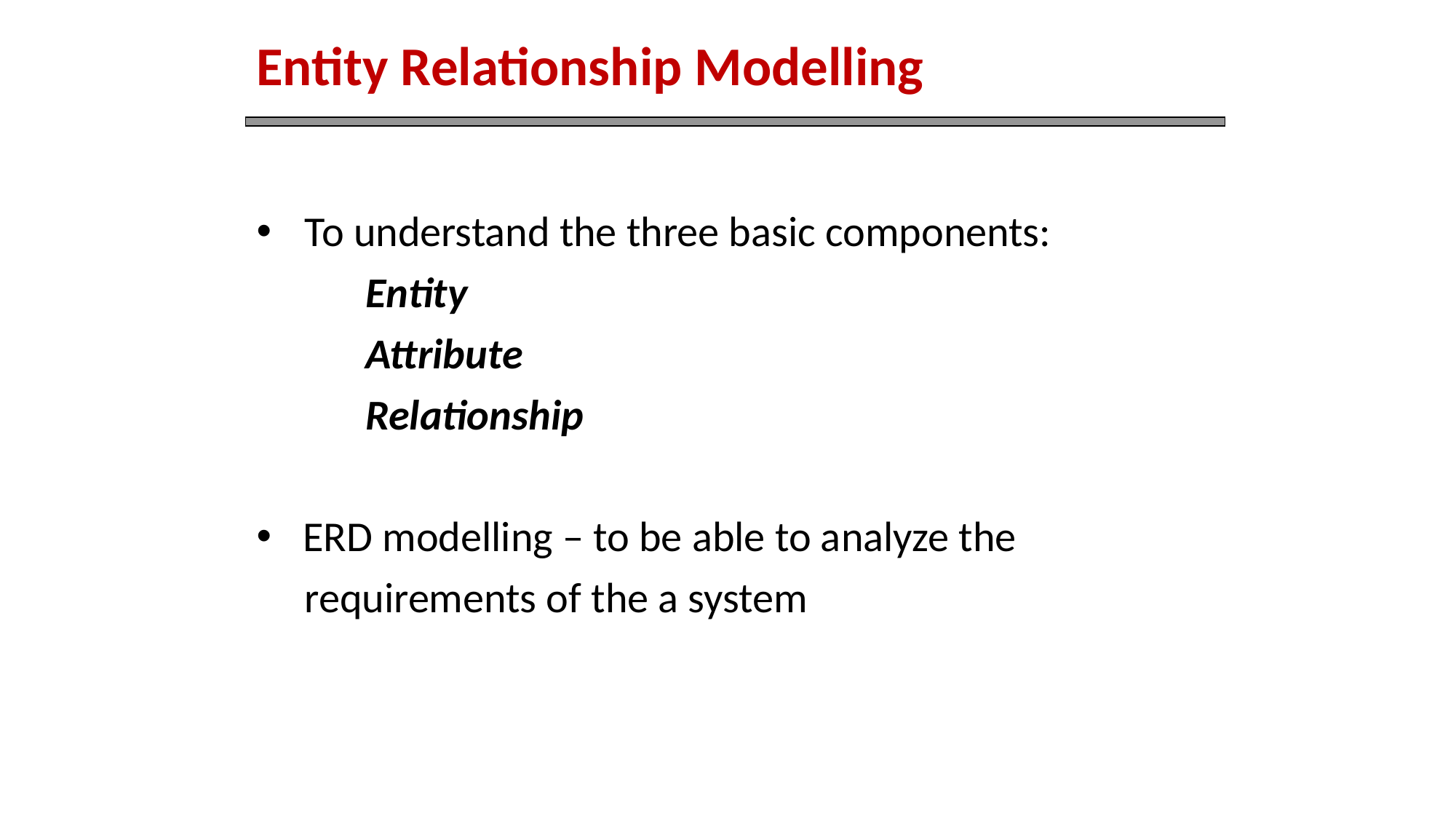

# Entity Relationship Modelling

  To understand the three basic components:
	Entity
	Attribute
	Relationship

  ERD modelling – to be able to analyze the
     requirements of the a system